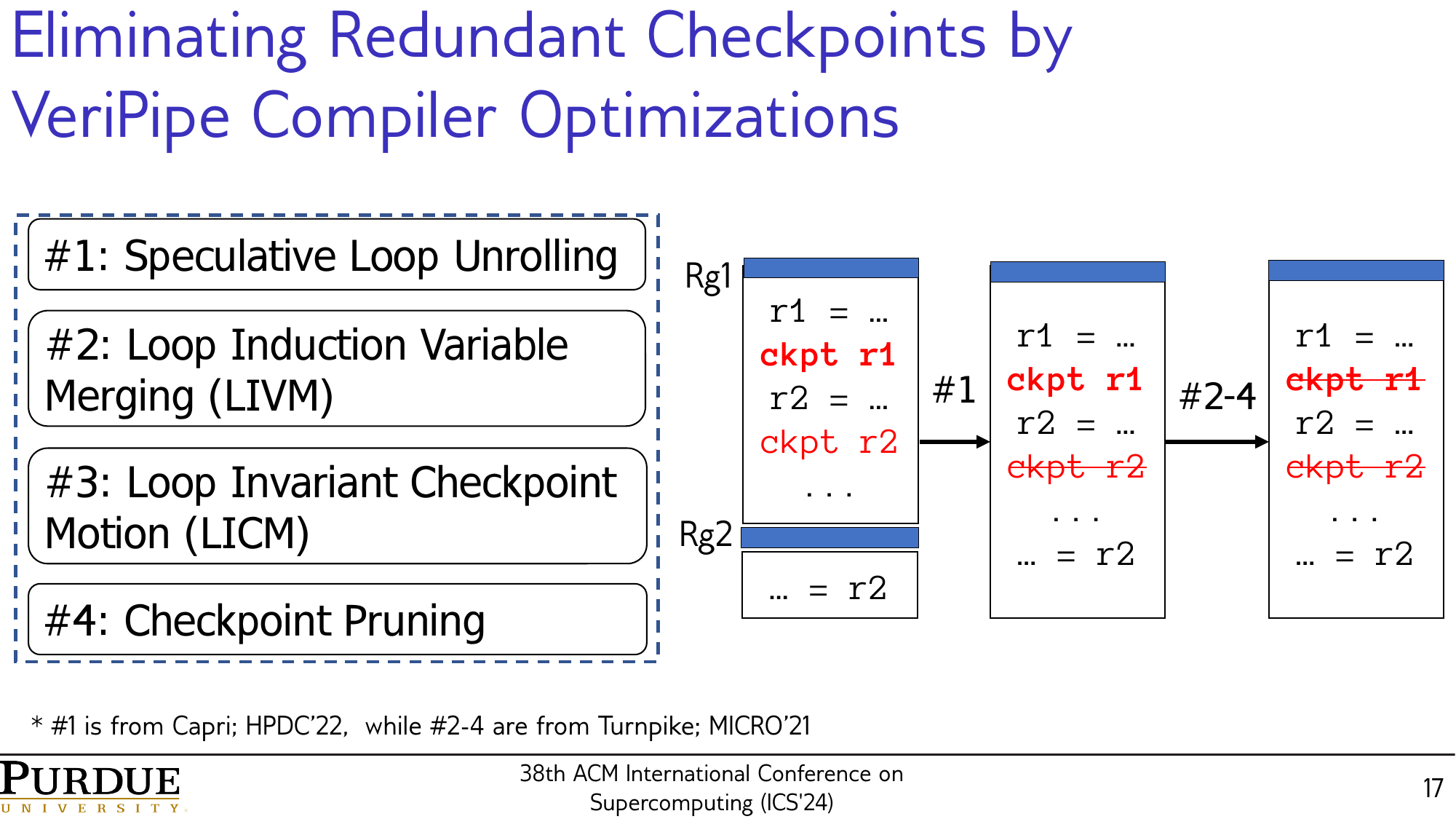

Eliminating Redundant Checkpoints by VeriPipe Compiler Optimizations

#1: Speculative Loop Unrolling
Rg1

r1 = …
ckpt r1
r2 = …
ckpt r2
...
… = r2

r1 = …
ckpt r1
r2 = …
ckpt r2
...
… = r2

r1 = …
ckpt r1
r2 = …
ckpt r2
...
#2: Loop Induction Variable Merging (LIVM)
#1
#2-4
#3: Loop Invariant Checkpoint Motion (LICM)

Rg2
… = r2
#4: Checkpoint Pruning
* #1 is from Capri; HPDC’22,  while #2-4 are from Turnpike; MICRO’21
38th ACM International Conference on Supercomputing (ICS'24)
17